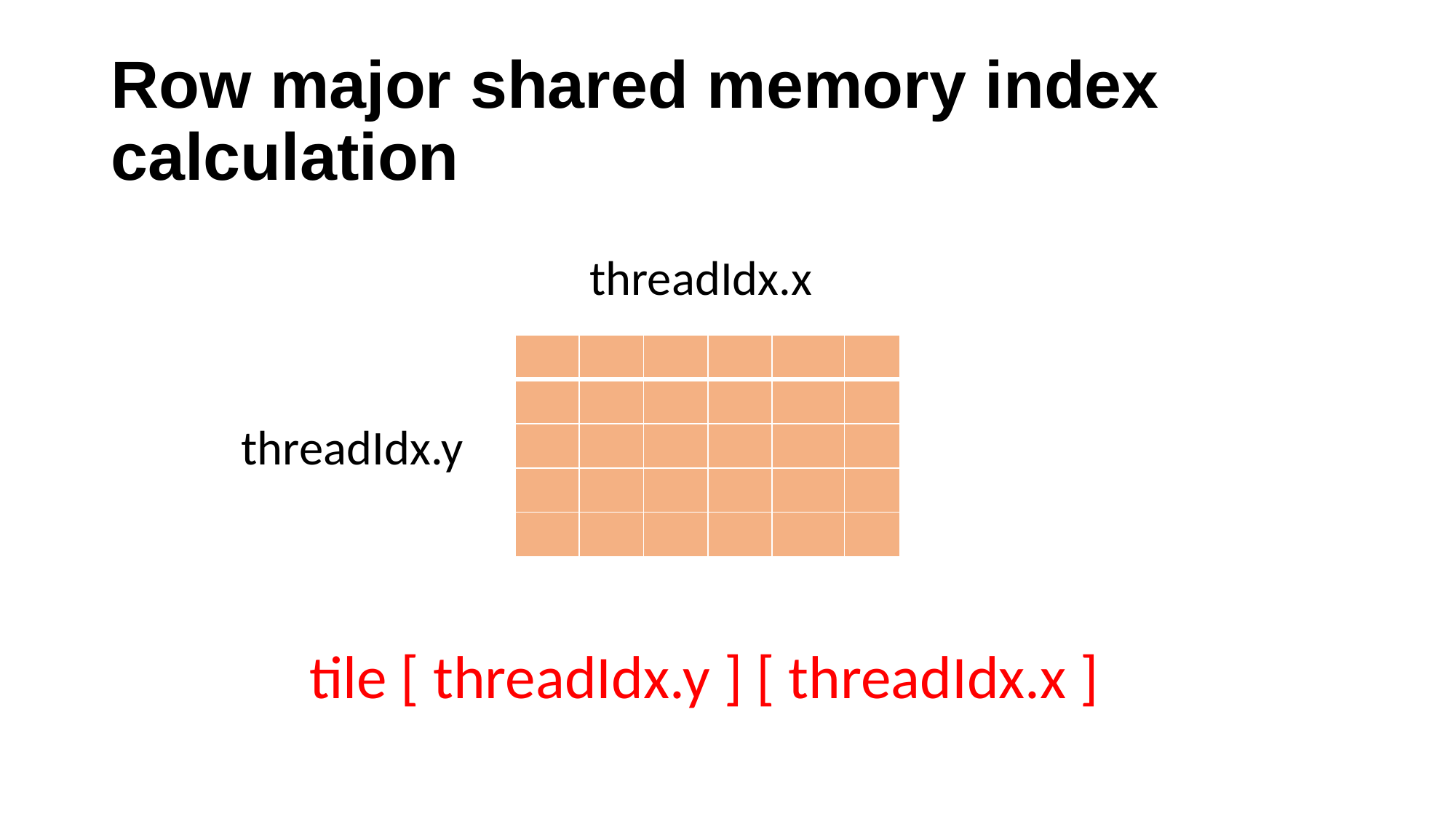

# Row major shared memory index calculation
threadIdx.x
|  |  |  |  |  |  |
| --- | --- | --- | --- | --- | --- |
|  |  |  |  |  |  |
|  |  |  |  |  |  |
|  |  |  |  |  |  |
|  |  |  |  |  |  |
threadIdx.y
tile [ threadIdx.y ] [ threadIdx.x ]